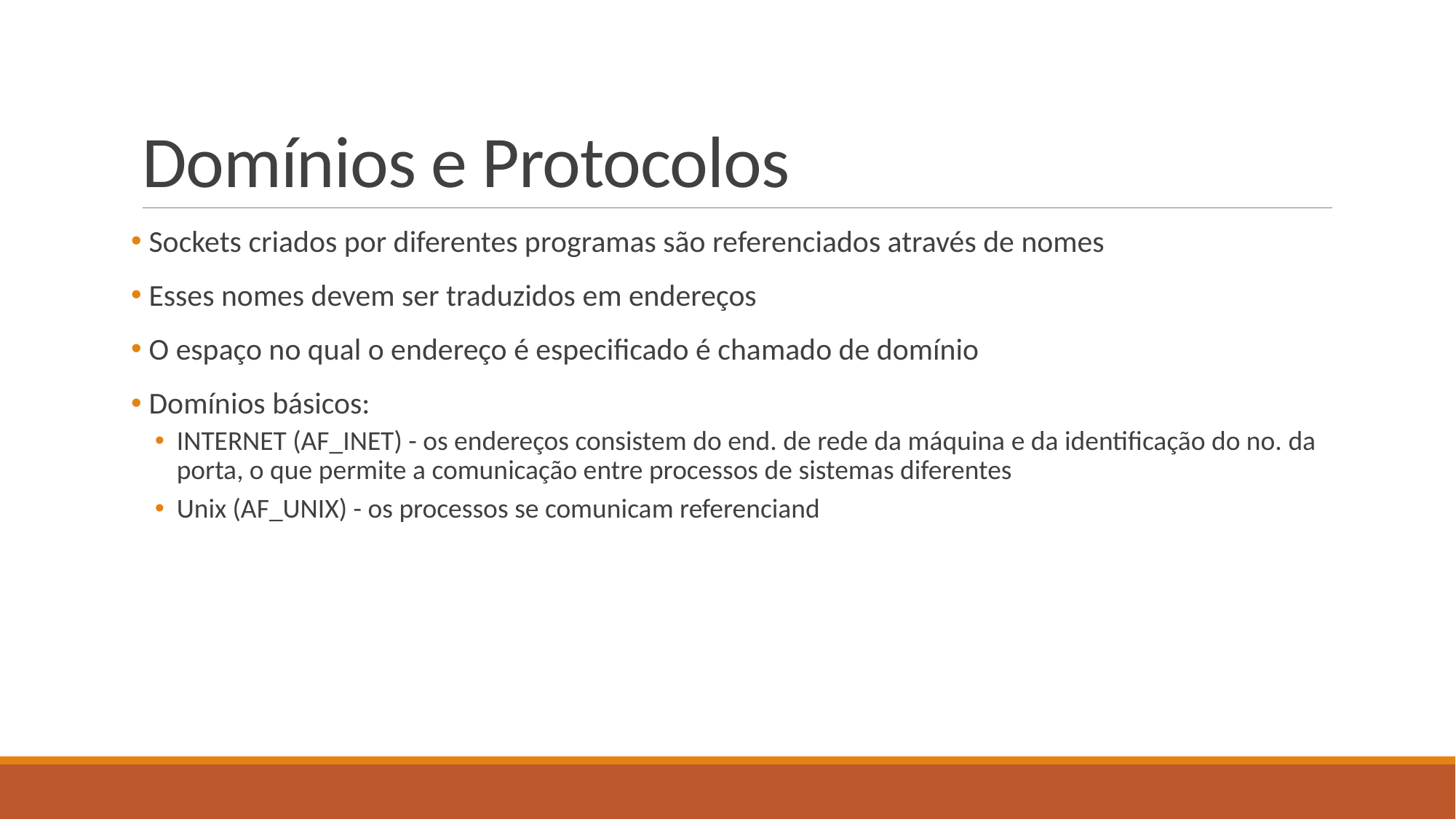

# Domínios e Protocolos
 Sockets criados por diferentes programas são referenciados através de nomes
 Esses nomes devem ser traduzidos em endereços
 O espaço no qual o endereço é especificado é chamado de domínio
 Domínios básicos:
INTERNET (AF_INET) - os endereços consistem do end. de rede da máquina e da identificação do no. da porta, o que permite a comunicação entre processos de sistemas diferentes
Unix (AF_UNIX) - os processos se comunicam referenciand